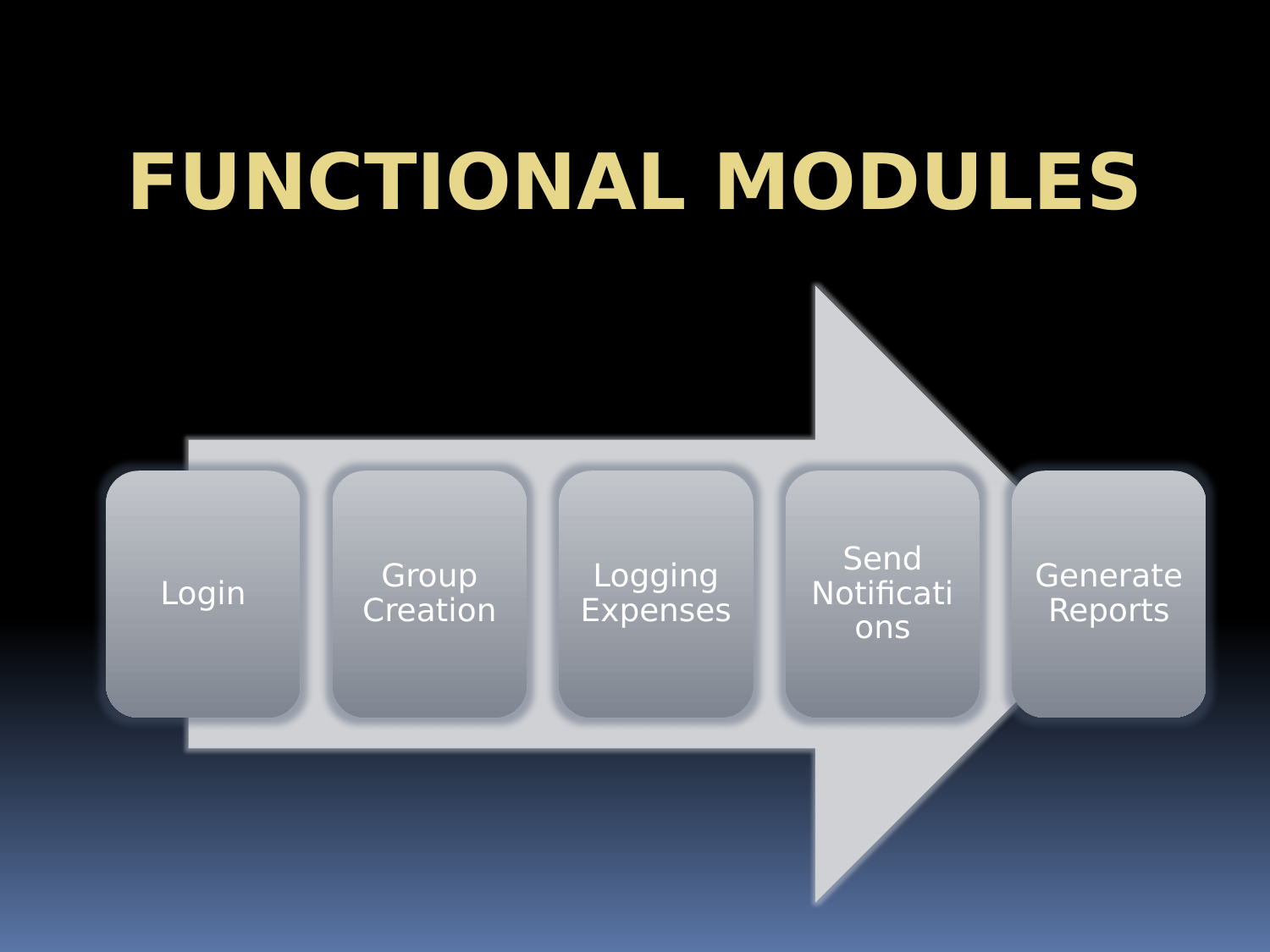

FUNCTIONAL MODULES
Login
Group Creation
Logging Expenses
Send Notifications
Generate Reports